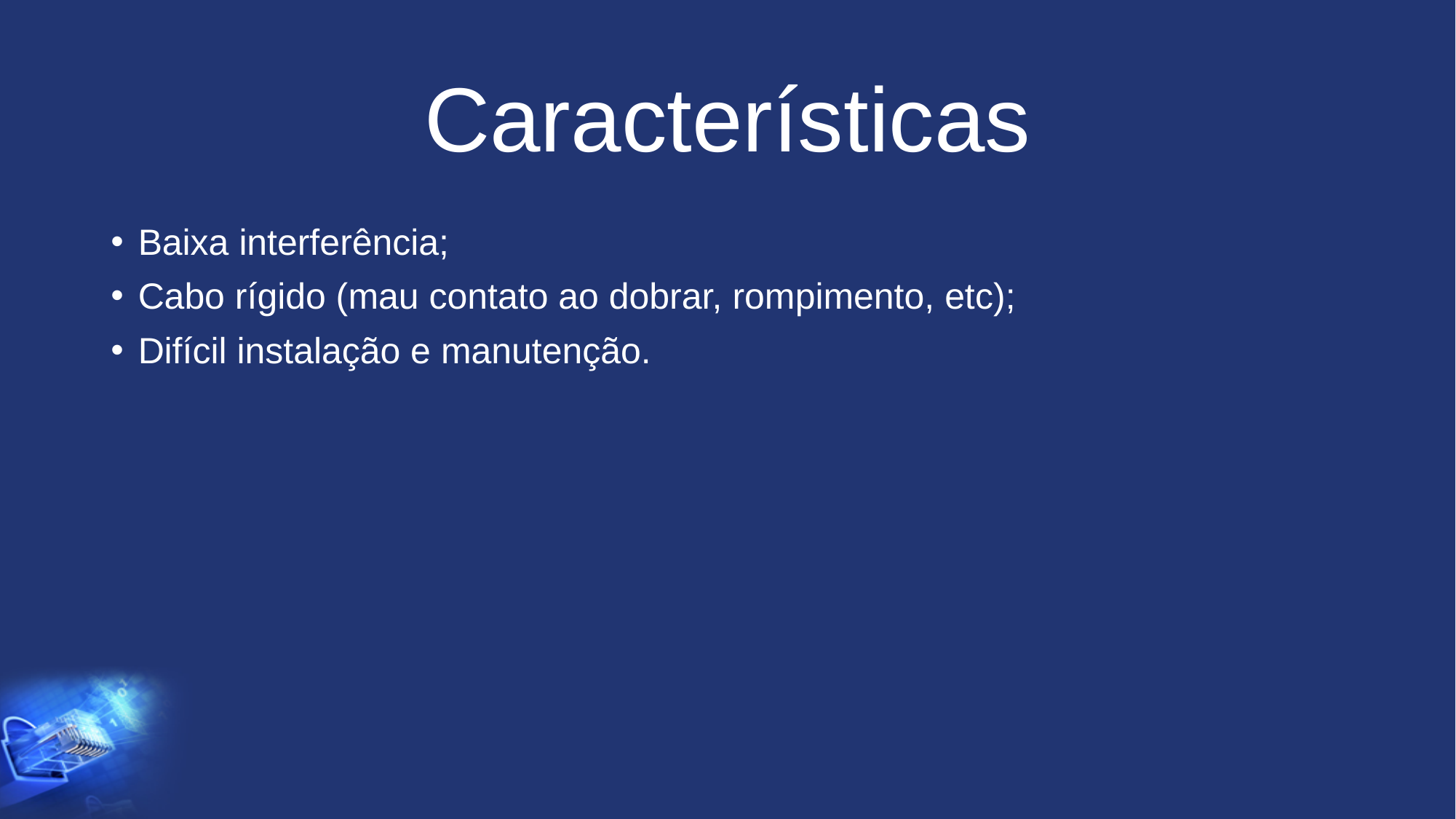

# Características
Baixa interferência;
Cabo rígido (mau contato ao dobrar, rompimento, etc);
Difícil instalação e manutenção.